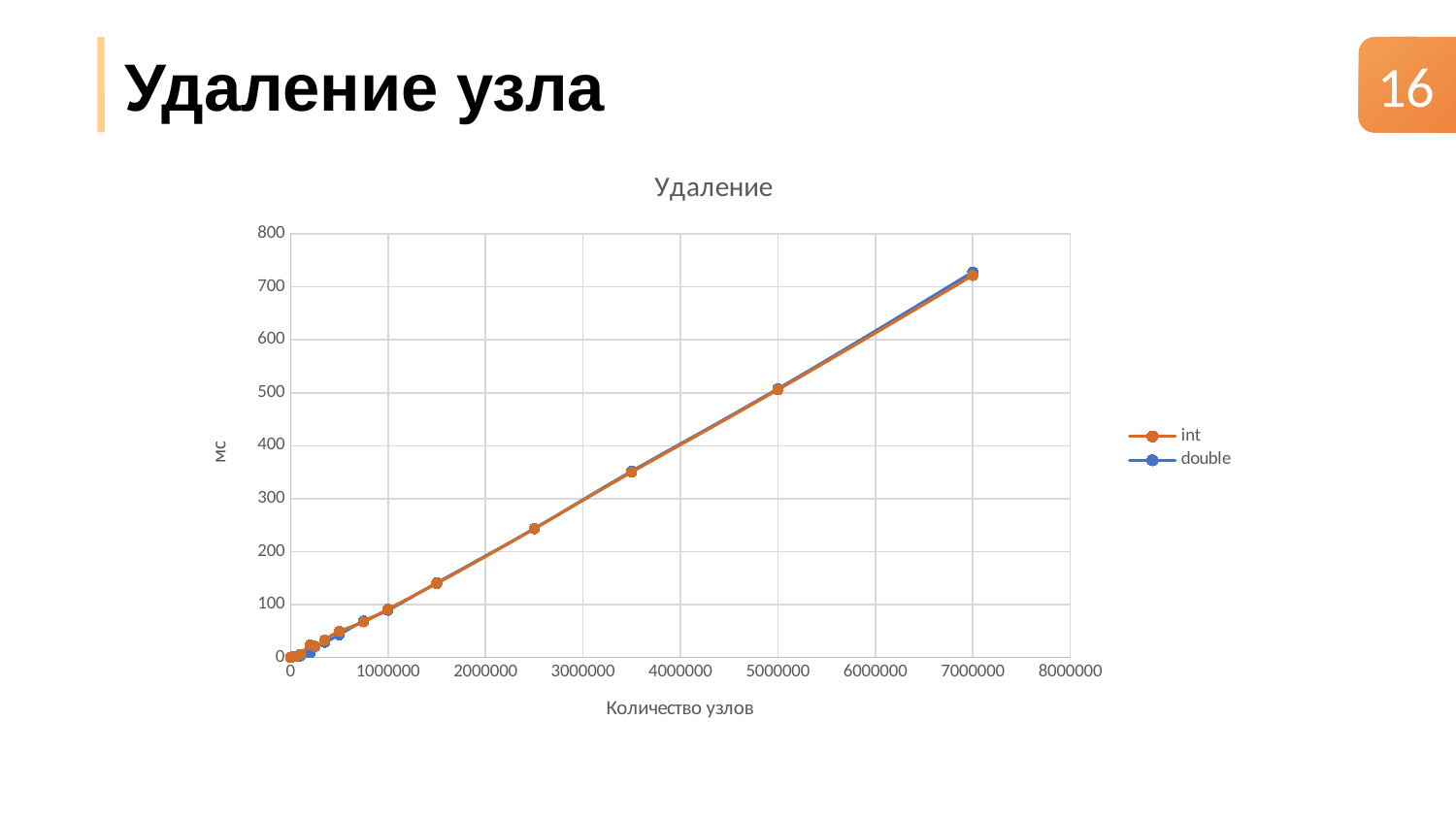

Удаление узла
16

### Chart: Удаление

| Category |  |  |
|---|---|---|